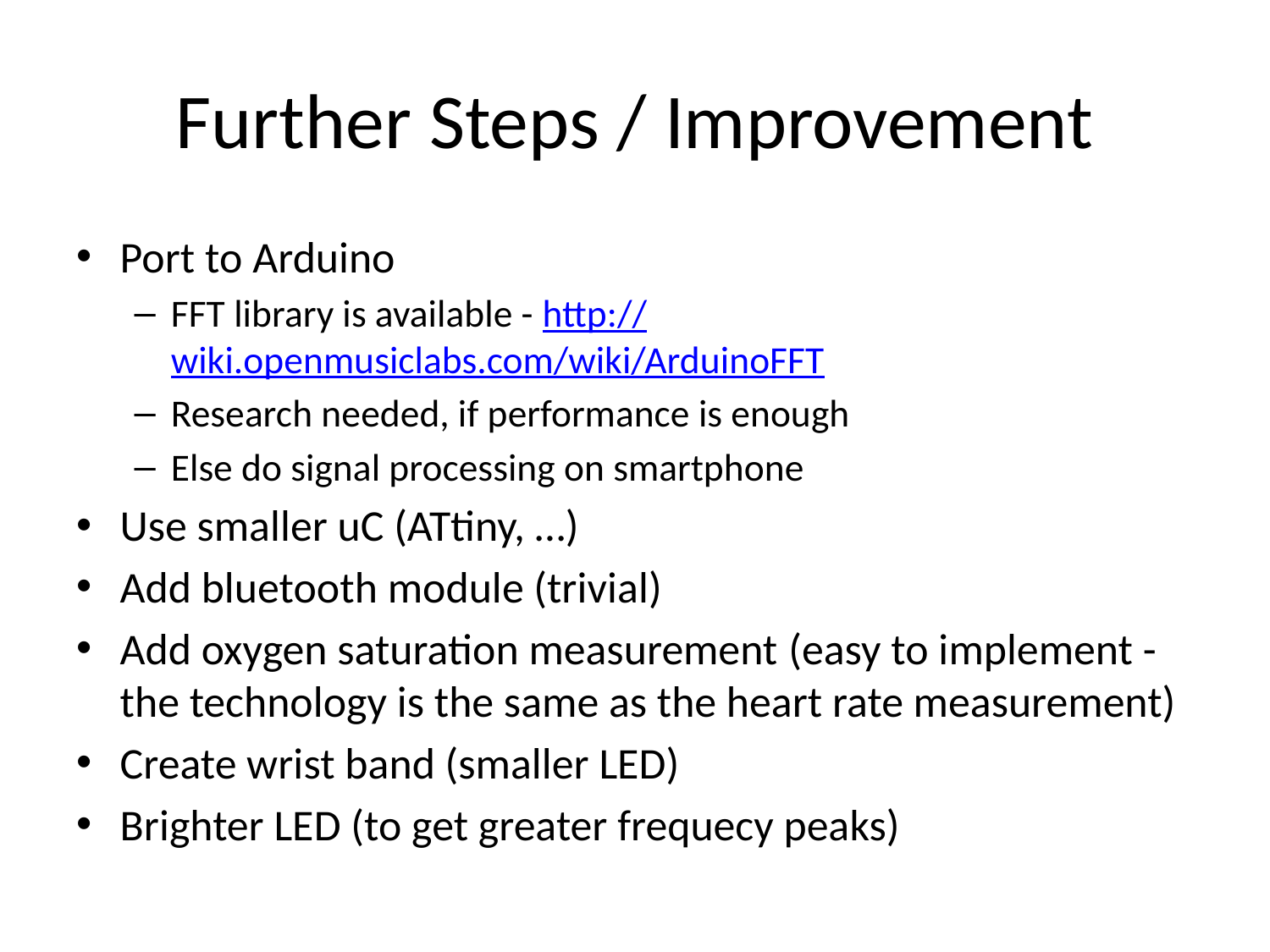

# Further Steps / Improvement
Port to Arduino
FFT library is available - http://wiki.openmusiclabs.com/wiki/ArduinoFFT
Research needed, if performance is enough
Else do signal processing on smartphone
Use smaller uC (ATtiny, …)
Add bluetooth module (trivial)
Add oxygen saturation measurement (easy to implement - the technology is the same as the heart rate measurement)
Create wrist band (smaller LED)
Brighter LED (to get greater frequecy peaks)